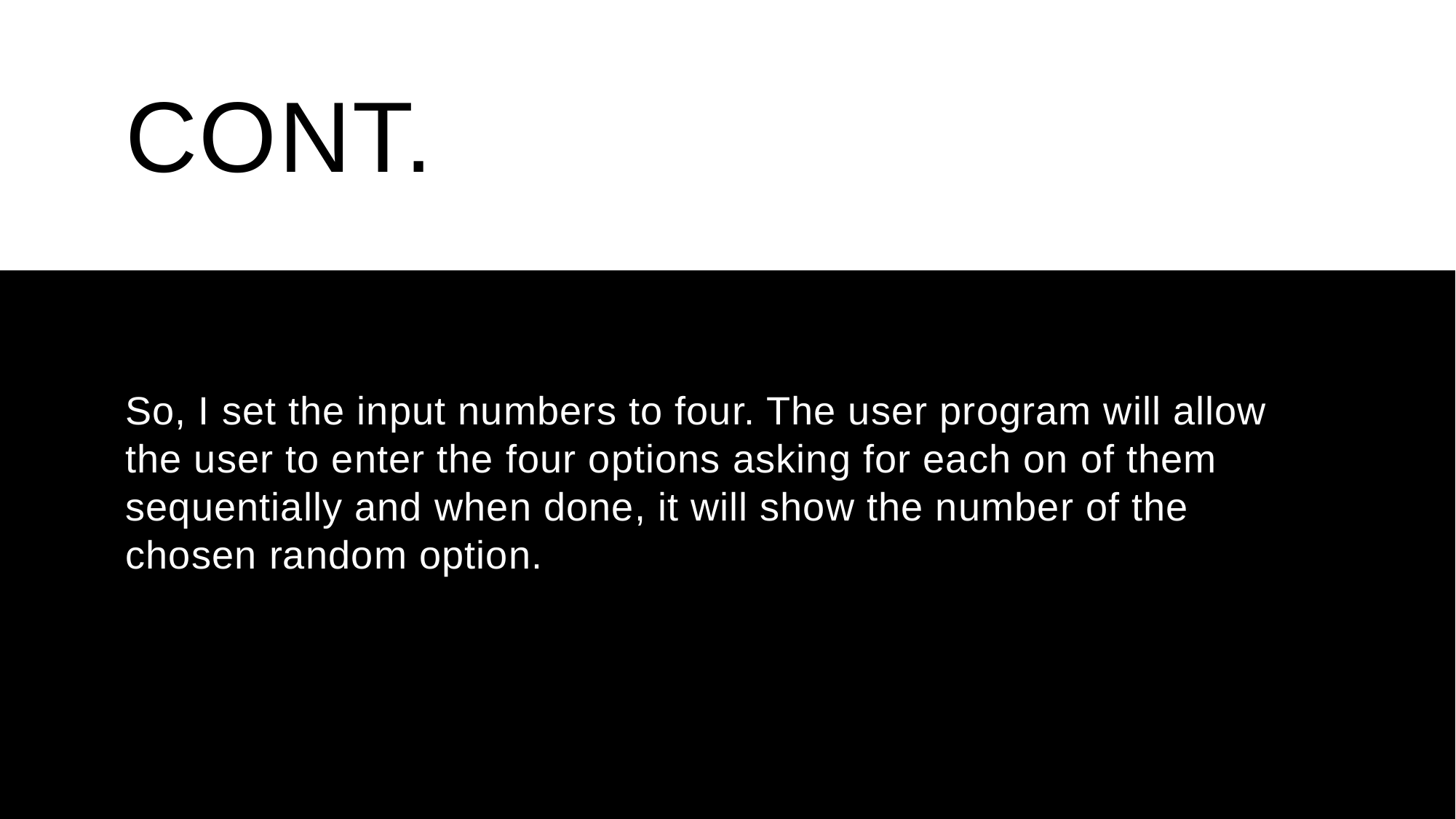

# Cont.
So, I set the input numbers to four. The user program will allow the user to enter the four options asking for each on of them sequentially and when done, it will show the number of the chosen random option.